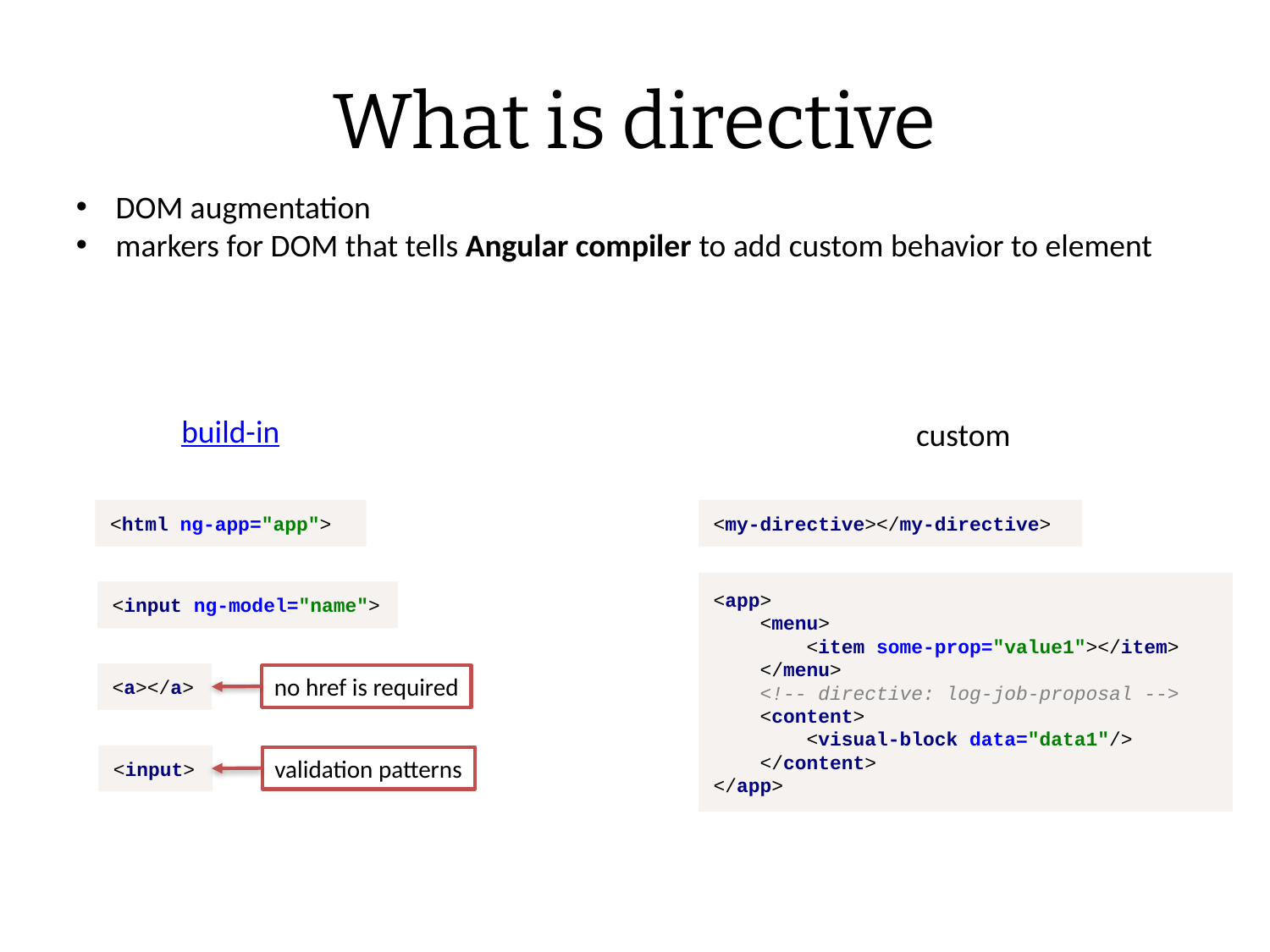

# What is directive
DOM augmentation
markers for DOM that tells Angular compiler to add custom behavior to element
build-in
custom
<html ng-app="app">
<my-directive></my-directive>
<app>
    <menu>
        <item some-prop="value1"></item>
    </menu>
    <!-- directive: log-job-proposal -->
    <content>
        <visual-block data="data1"/>
    </content>
</app>
<input ng-model="name">
<a></a>
no href is required
<input>
validation patterns